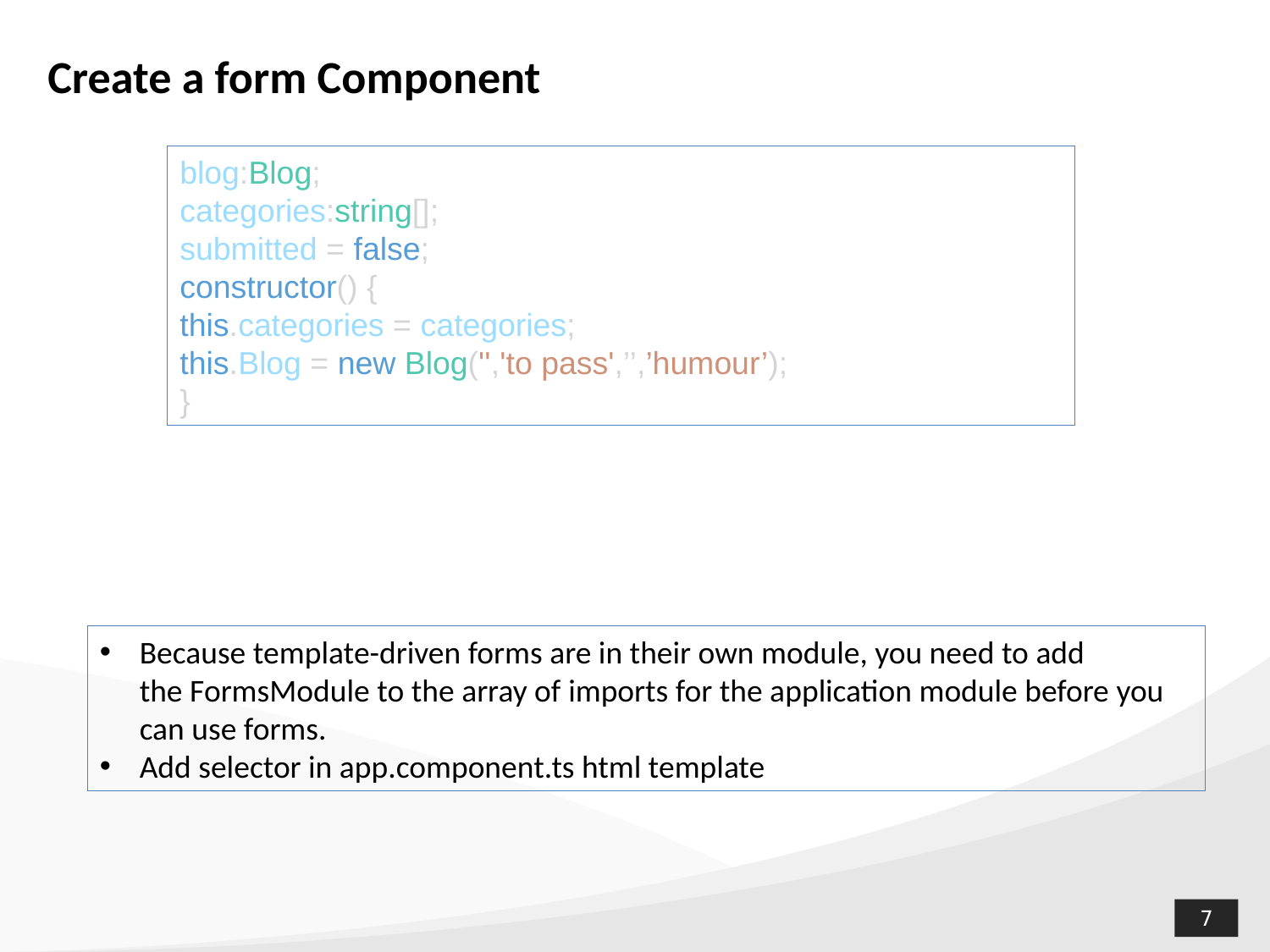

# Create a form Component
blog:Blog;
categories:string[];
submitted = false;
constructor() {
this.categories = categories;
this.Blog = new Blog('','to pass',’’,’humour’);
}
Because template-driven forms are in their own module, you need to add the FormsModule to the array of imports for the application module before you can use forms.
Add selector in app.component.ts html template